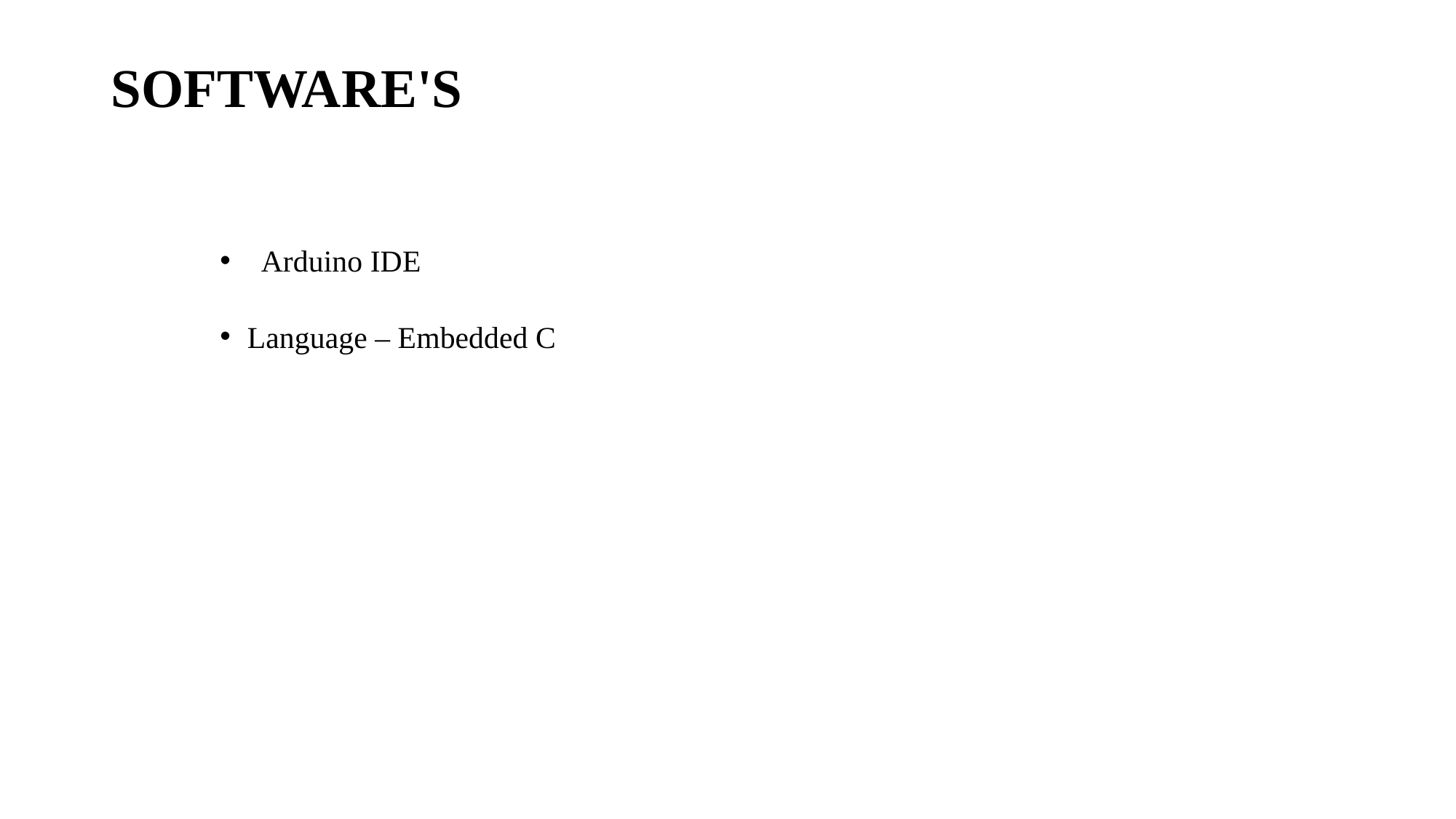

# SOFTWARE'S
Arduino IDE
Language – Embedded C